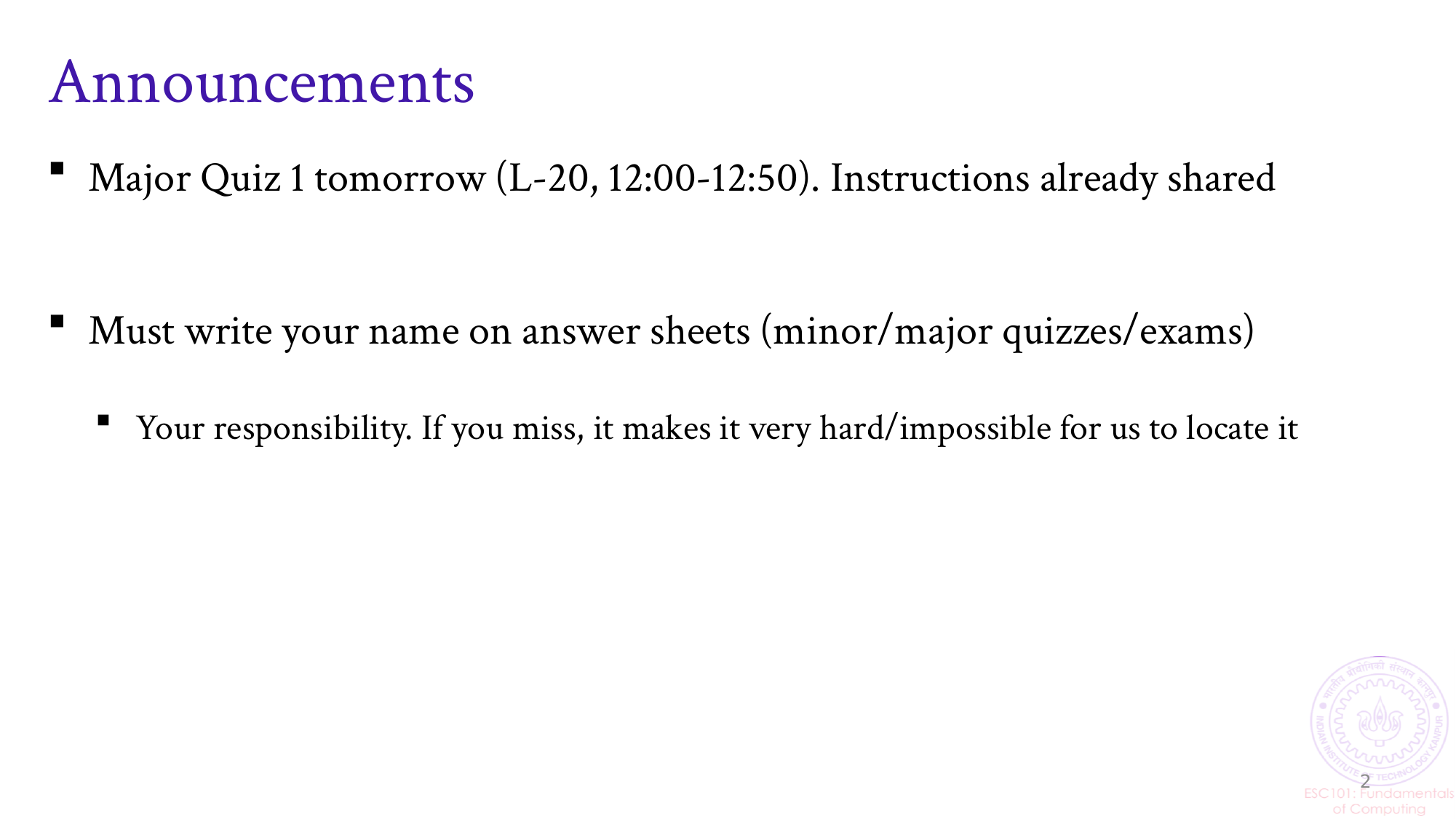

# Announcements
Major Quiz 1 tomorrow (L-20, 12:00-12:50). Instructions already shared

Must write your name on answer sheets (minor/major quizzes/exams)

Your responsibility. If you miss, it makes it very hard/impossible for us to locate it

2